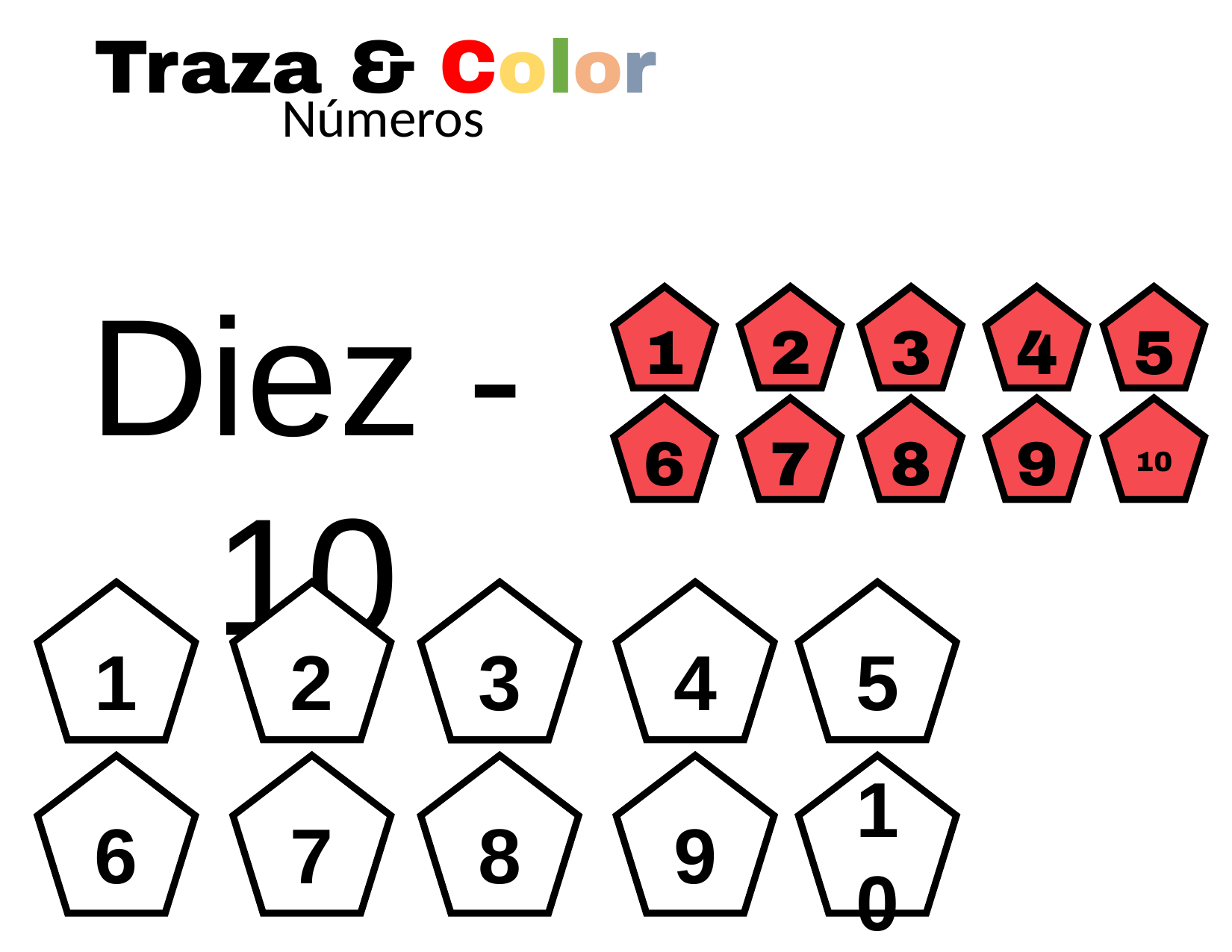

Traza & Color
Números
Diez - 10
2
4
5
1
3
7
9
10
6
8
2
4
5
1
3
7
9
10
6
8